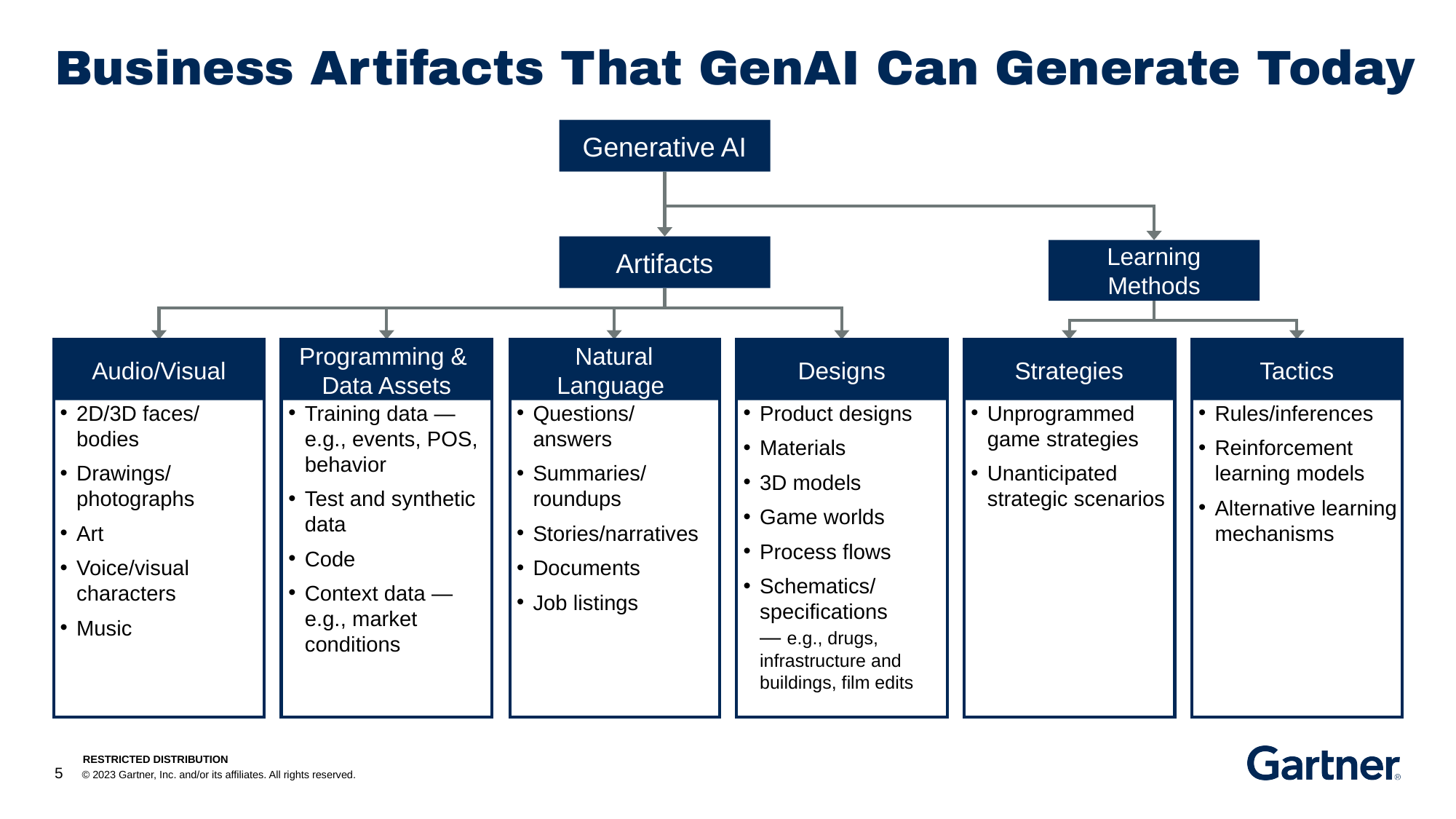

# Business Artifacts That GenAI Can Generate Today
Generative AI
Artifacts
Learning Methods

Audio/Visual
Programming &
Data Assets
Natural Language
Designs
Strategies
Tactics
2D/3D faces/
bodies
Drawings/
photographs
Art
Voice/visual characters
Music
Training data — e.g., events, POS, behavior
Test and synthetic data
Code
Context data — e.g., market conditions
Questions/
answers
Summaries/
roundups
Stories/narratives
Documents
Job listings

Product designs
Materials
3D models
Game worlds
Process flows
Schematics/
specifications
— e.g., drugs, infrastructure and buildings, film edits
Unprogrammed game strategies
Unanticipated strategic scenarios
Rules/inferences
Reinforcement learning models
Alternative learning mechanisms